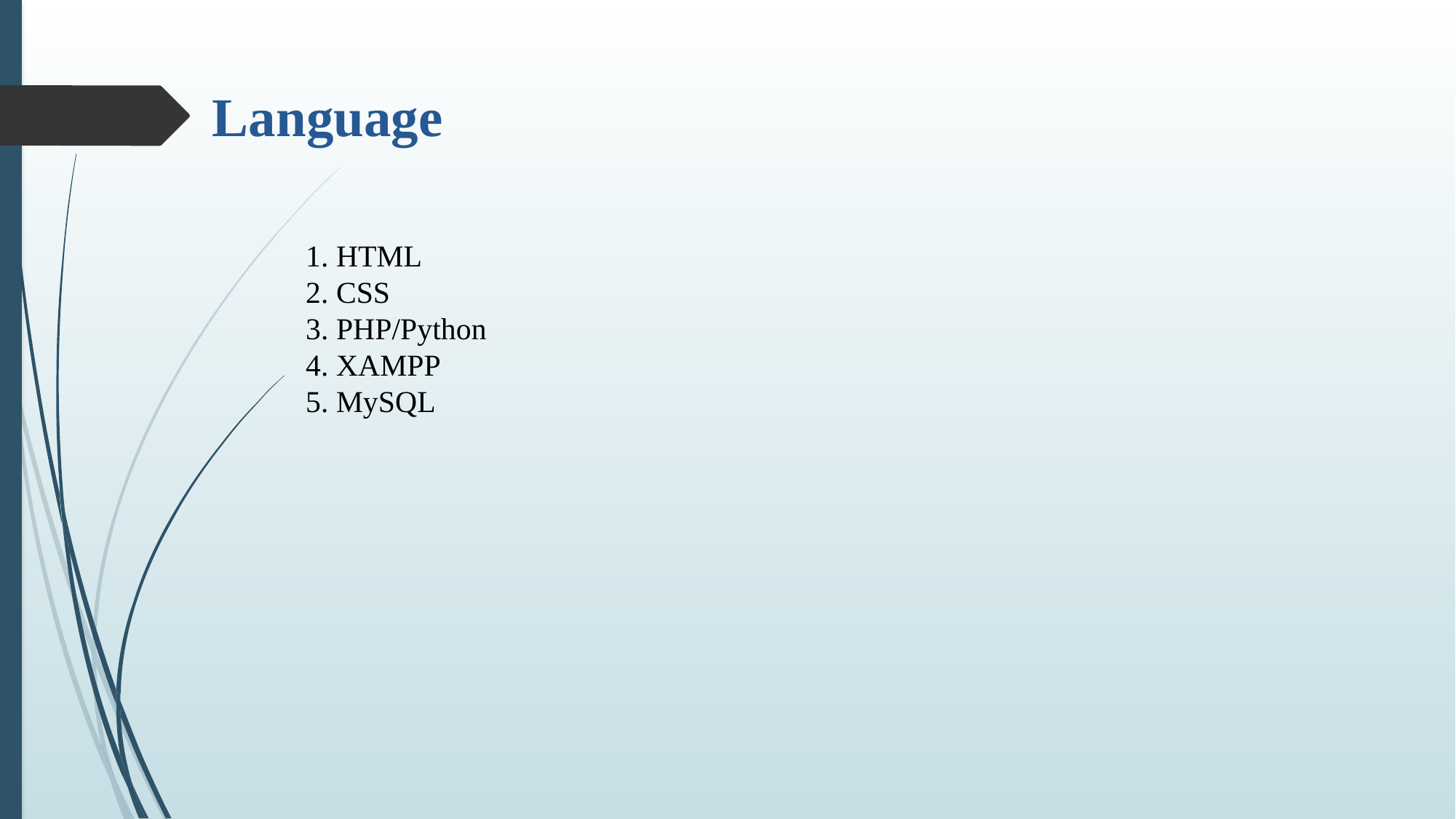

Language
1. HTML
2. CSS
3. PHP/Python
4. XAMPP
5. MySQL